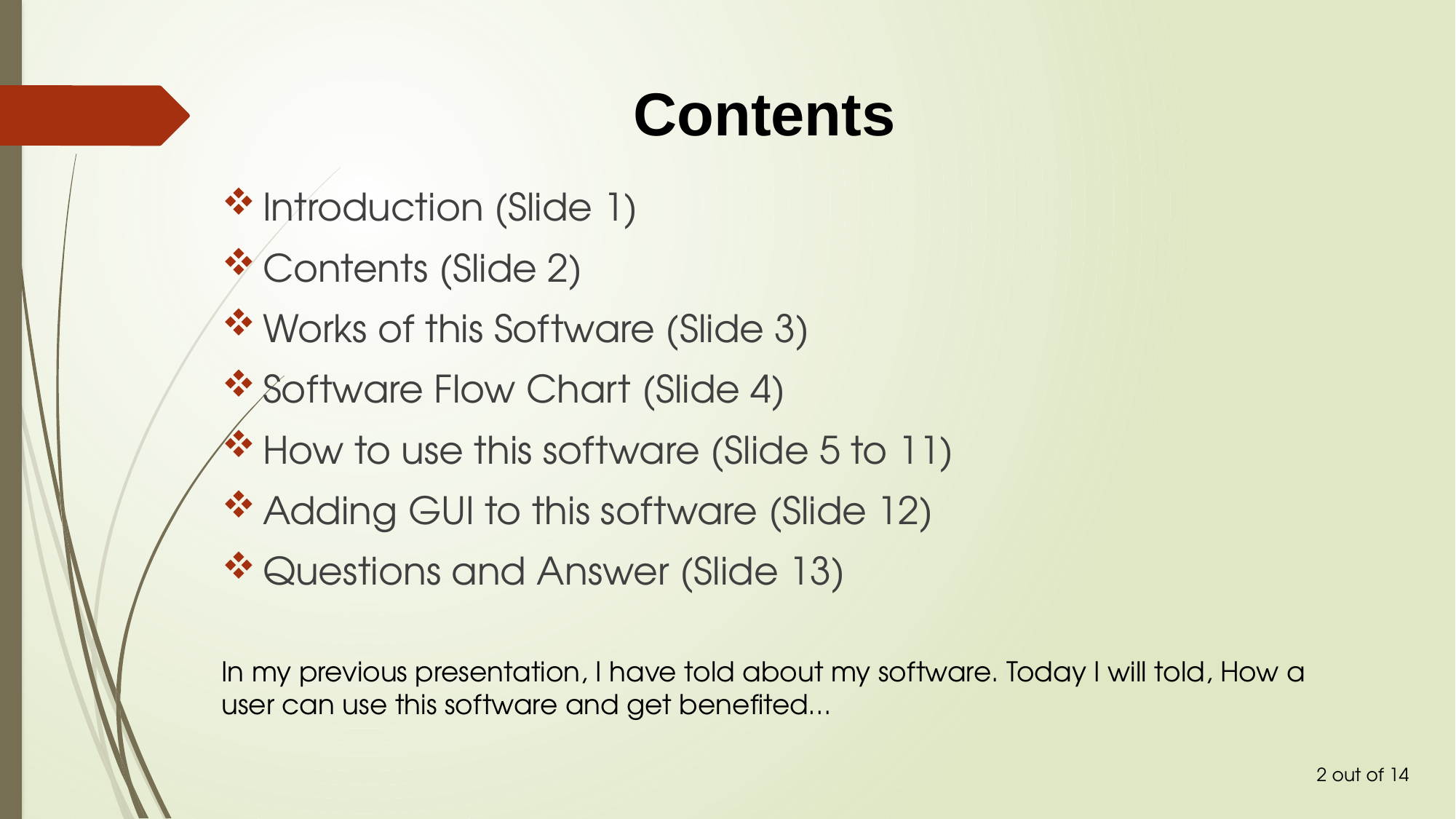

# Contents
Introduction (Slide 1)
Contents (Slide 2)
Works of this Software (Slide 3)
Software Flow Chart (Slide 4)
How to use this software (Slide 5 to 11)
Adding GUI to this software (Slide 12)
Questions and Answer (Slide 13)
In my previous presentation, I have told about my software. Today I will told, How a user can use this software and get benefited…
2 out of 14